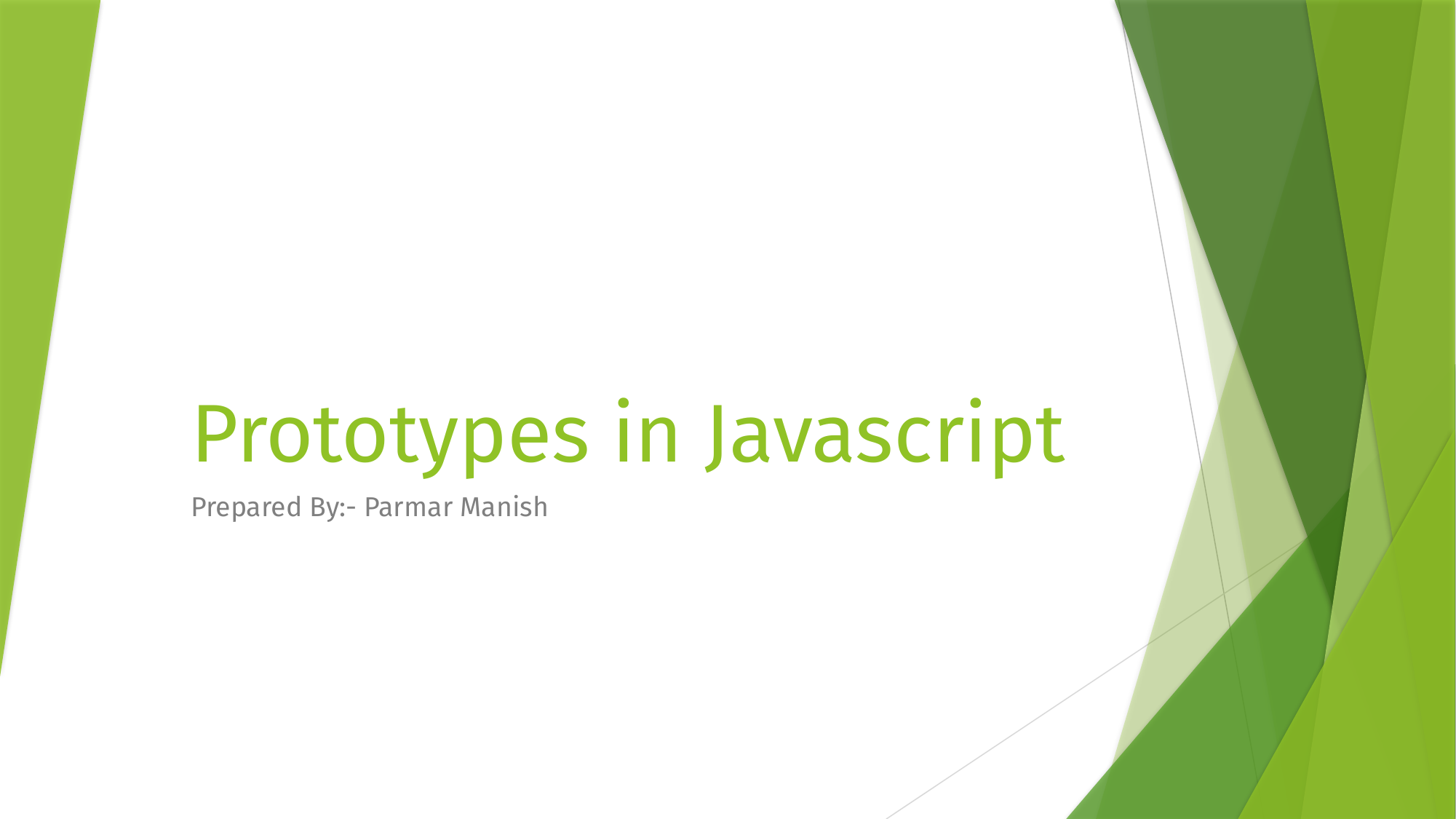

# Prototypes in Javascript
Prepared By:- Parmar Manish